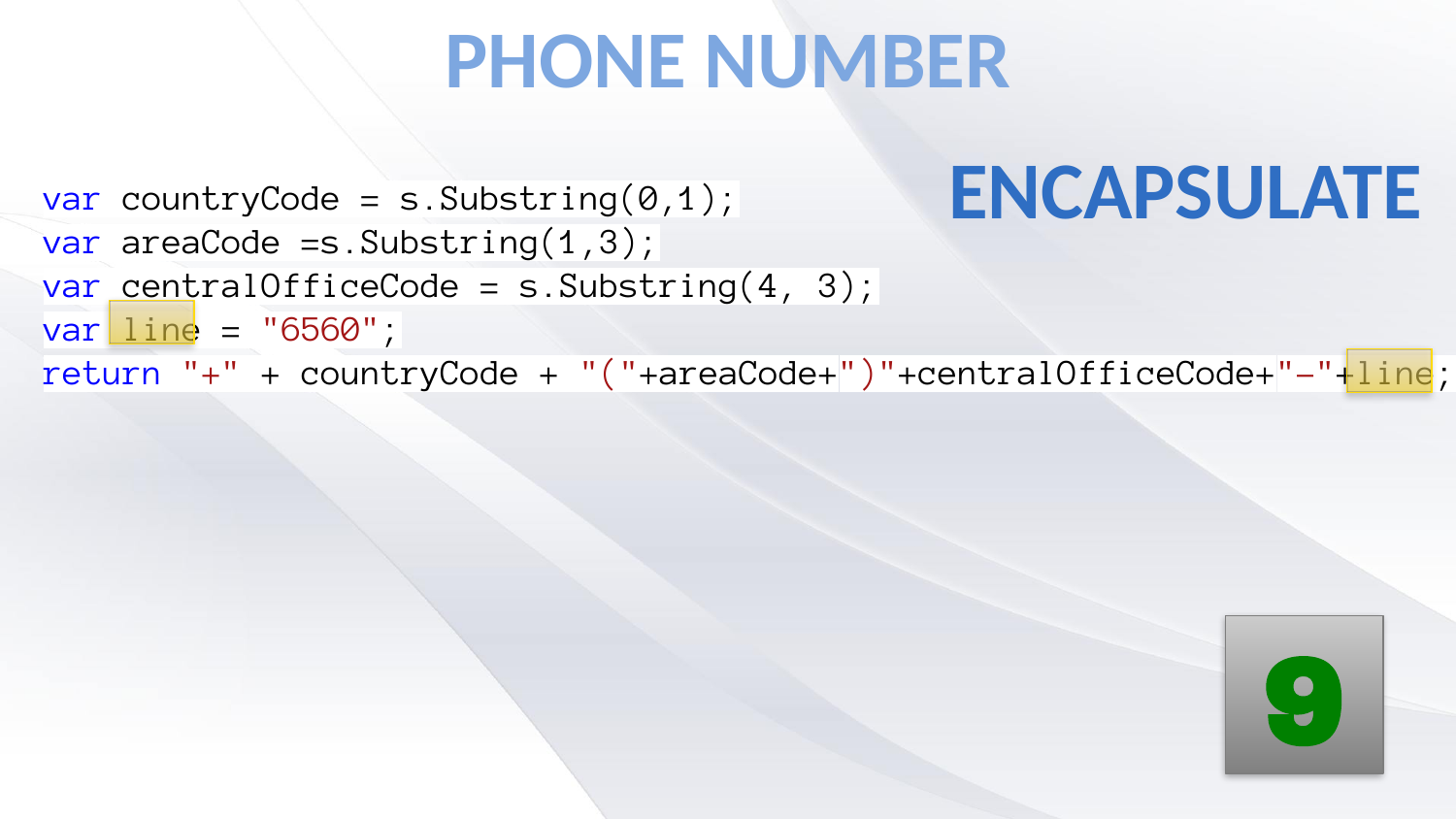

# Phone Number
Encapsulate
var countryCode = s.Substring(0,1);
var areaCode =s.Substring(1,3);
var centralOfficeCode = s.Substring(4, 3);
var line = "6560";
return "+" + countryCode + "("+areaCode+")"+centralOfficeCode+"-"+line;

9